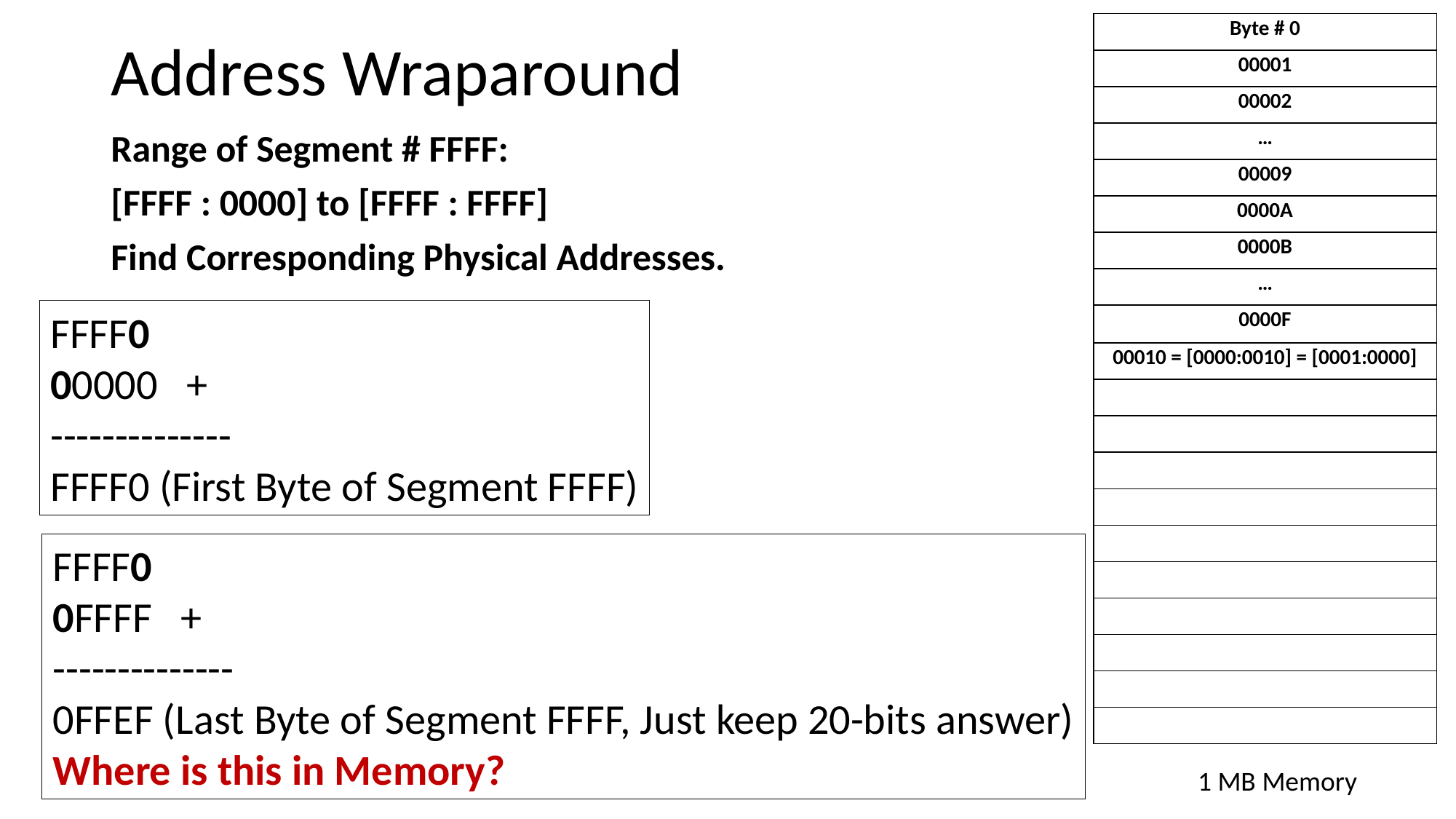

| Byte # 0 |
| --- |
| 00001 |
| 00002 |
| … |
| 00009 |
| 0000A |
| 0000B |
| … |
| 0000F |
| 00010 = [0000:0010] = [0001:0000] |
|  |
|  |
|  |
|  |
|  |
|  |
|  |
|  |
|  |
|  |
# Address Wraparound
Range of Segment # FFFF:
[FFFF : 0000] to [FFFF : FFFF]
Find Corresponding Physical Addresses.

FFFF0
00000   +
--------------
FFFF0 (First Byte of Segment FFFF)
FFFF0
0FFFF   +
--------------
0FFEF (Last Byte of Segment FFFF, Just keep 20-bits answer)
Where is this in Memory?
1 MB Memory